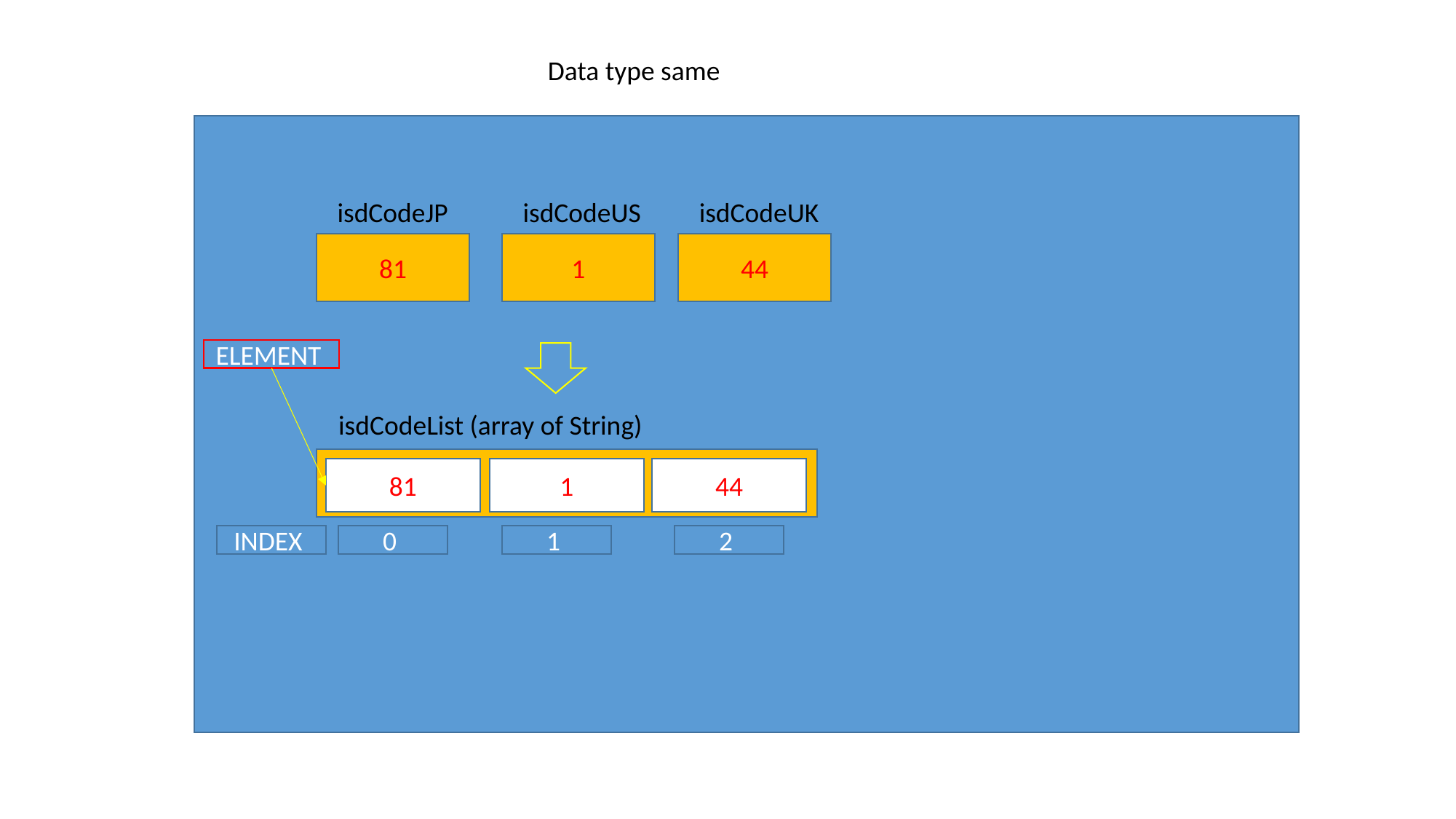

Data type same

isdCodeJP
isdCodeUS
isdCodeUK
81
1
44
ELEMENT

isdCodeList (array of String)

81
1
44
INDEX
0
1
2